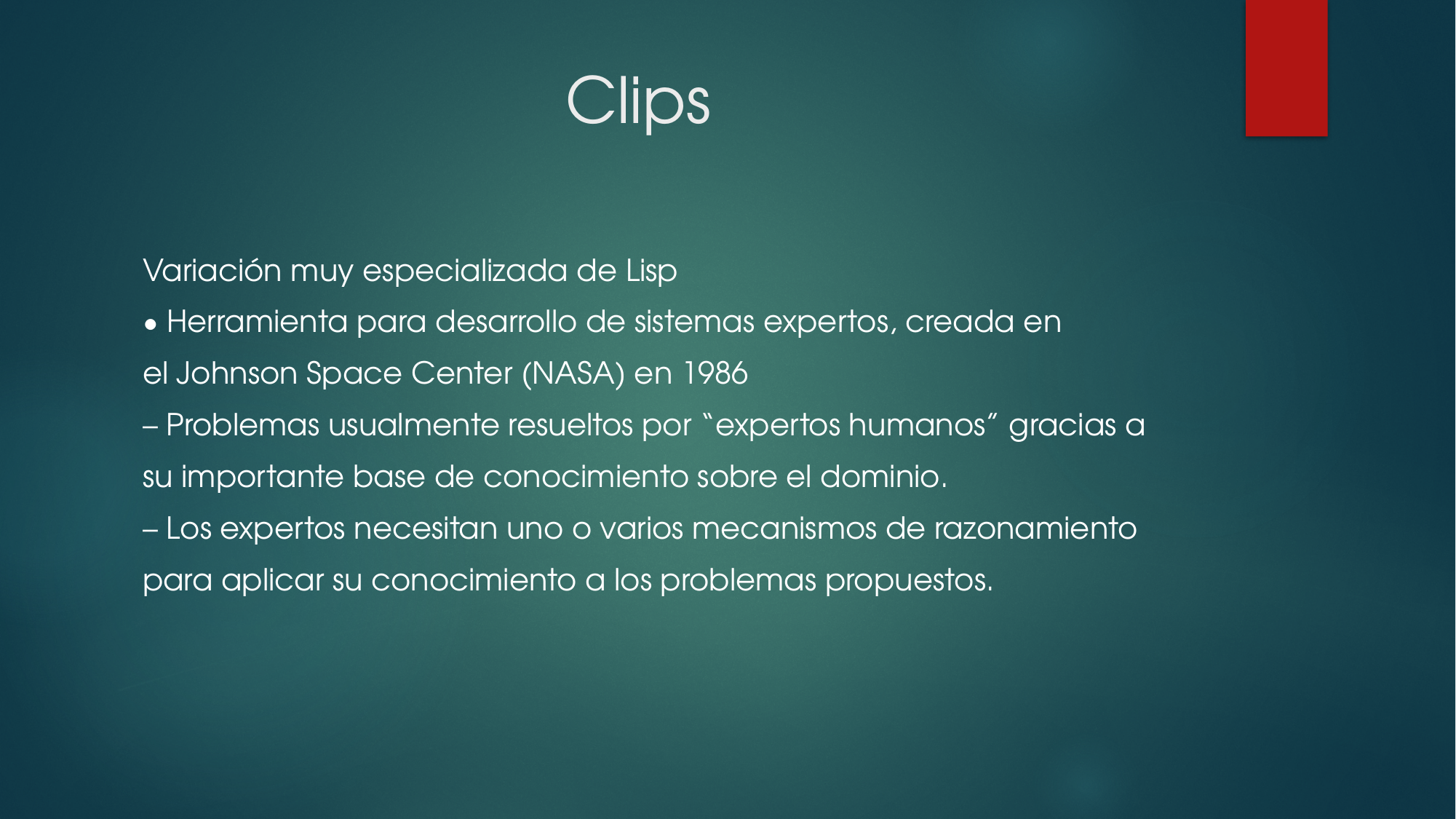

# Clips
Variación muy especializada de Lisp
• Herramienta para desarrollo de sistemas expertos, creada en
el Johnson Space Center (NASA) en 1986
– Problemas usualmente resueltos por “expertos humanos” gracias a
su importante base de conocimiento sobre el dominio.
– Los expertos necesitan uno o varios mecanismos de razonamiento
para aplicar su conocimiento a los problemas propuestos.